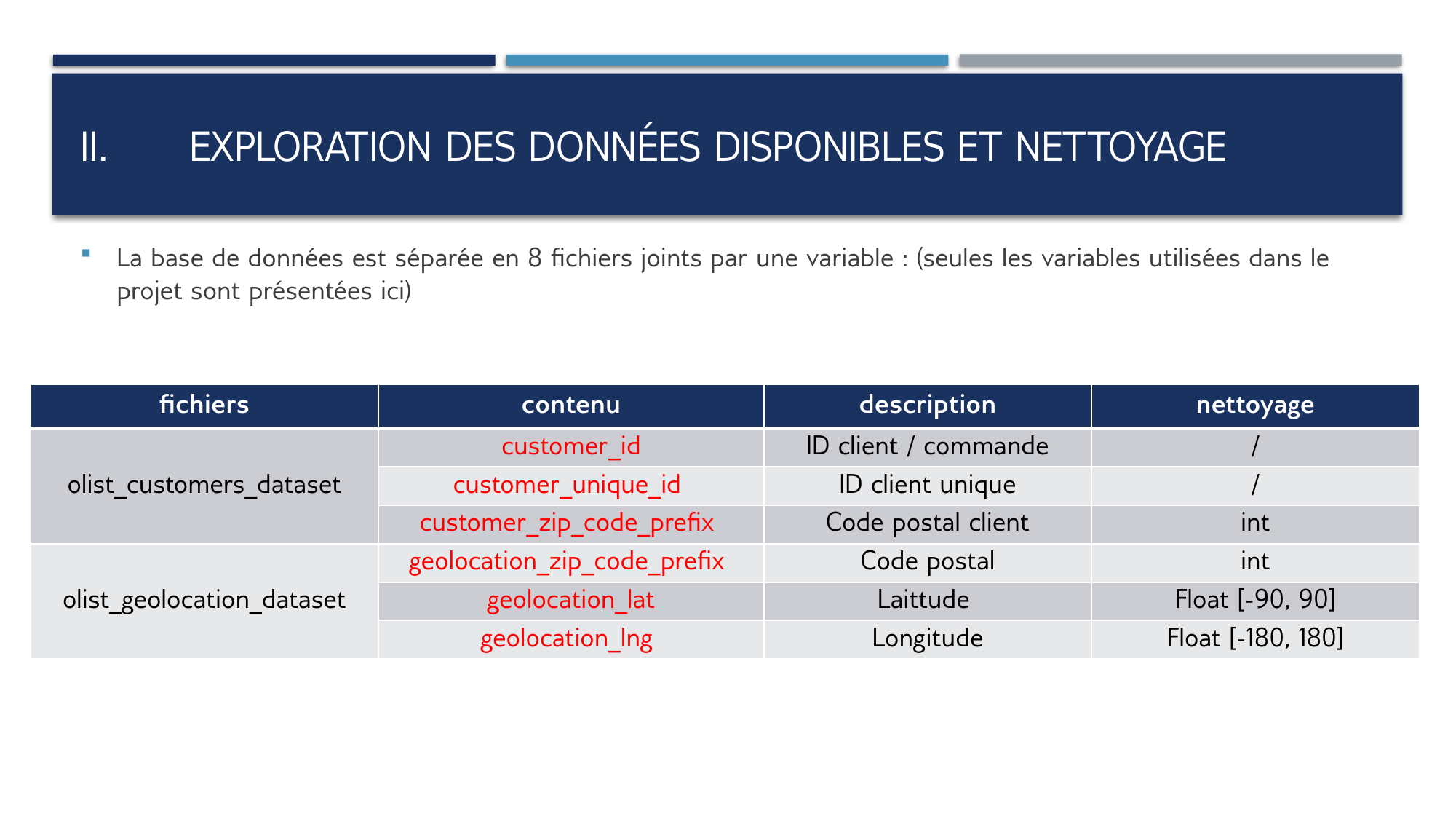

# II. 	Exploration des données disponibles et nettoyage
La base de données est séparée en 8 fichiers joints par une variable : (seules les variables utilisées dans le projet sont présentées ici)

| fichiers | contenu | description | nettoyage |
| --- | --- | --- | --- |
| olist\_customers\_dataset | customer\_id | ID client / commande | / |
|  | customer\_unique\_id | ID client unique | / |
|  | customer\_zip\_code\_prefix | Code postal client | int |
| olist\_geolocation\_dataset | geolocation\_zip\_code\_prefix | Code postal | int |
|  | geolocation\_lat | Laittude | Float [-90, 90] |
|  | geolocation\_lng | Longitude | Float [-180, 180] |